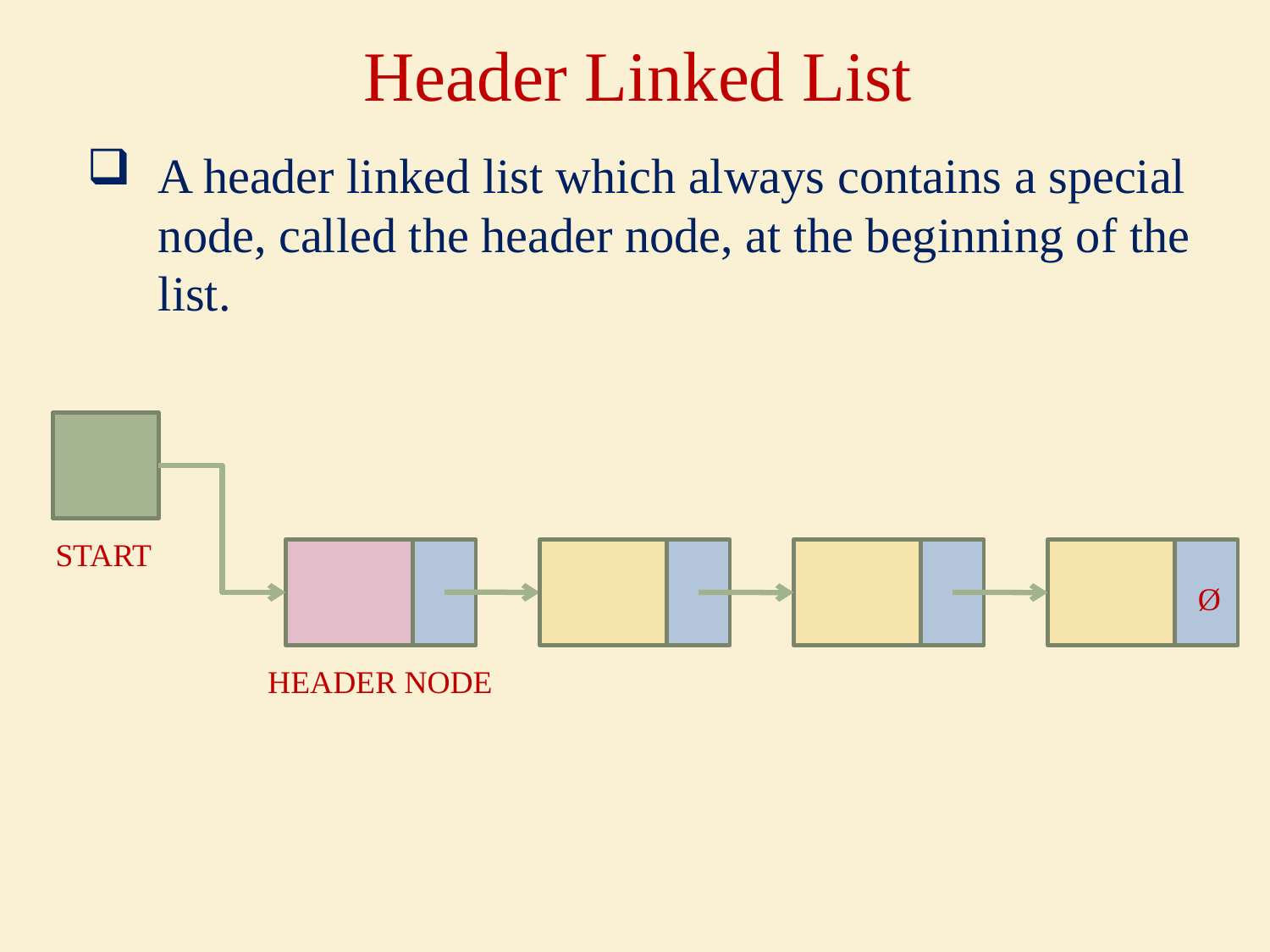

# Header Linked List
A header linked list which always contains a special node, called the header node, at the beginning of the list.

START

Ø
HEADER NODE